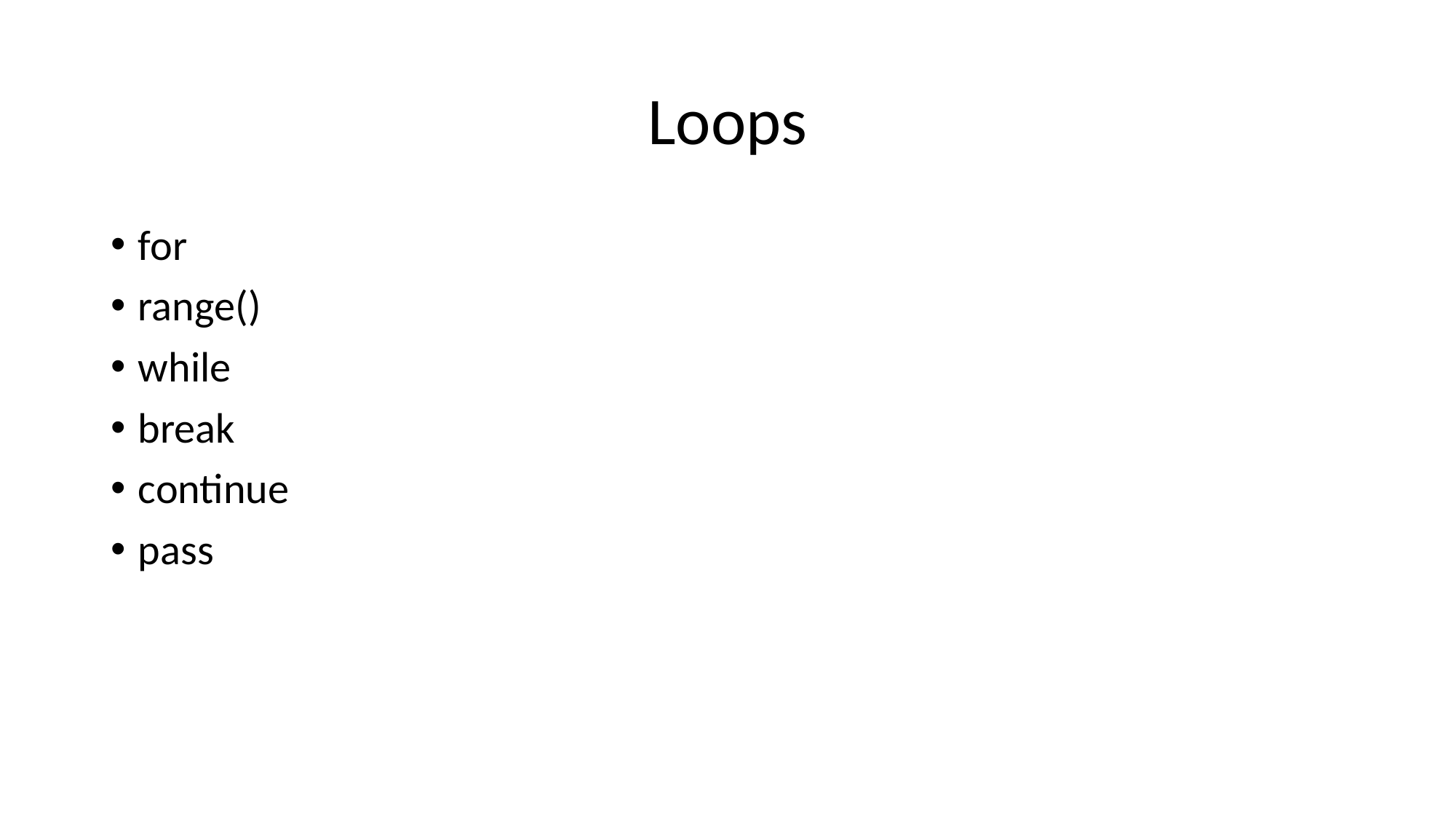

# Loops
for
range()
while
break
continue
pass